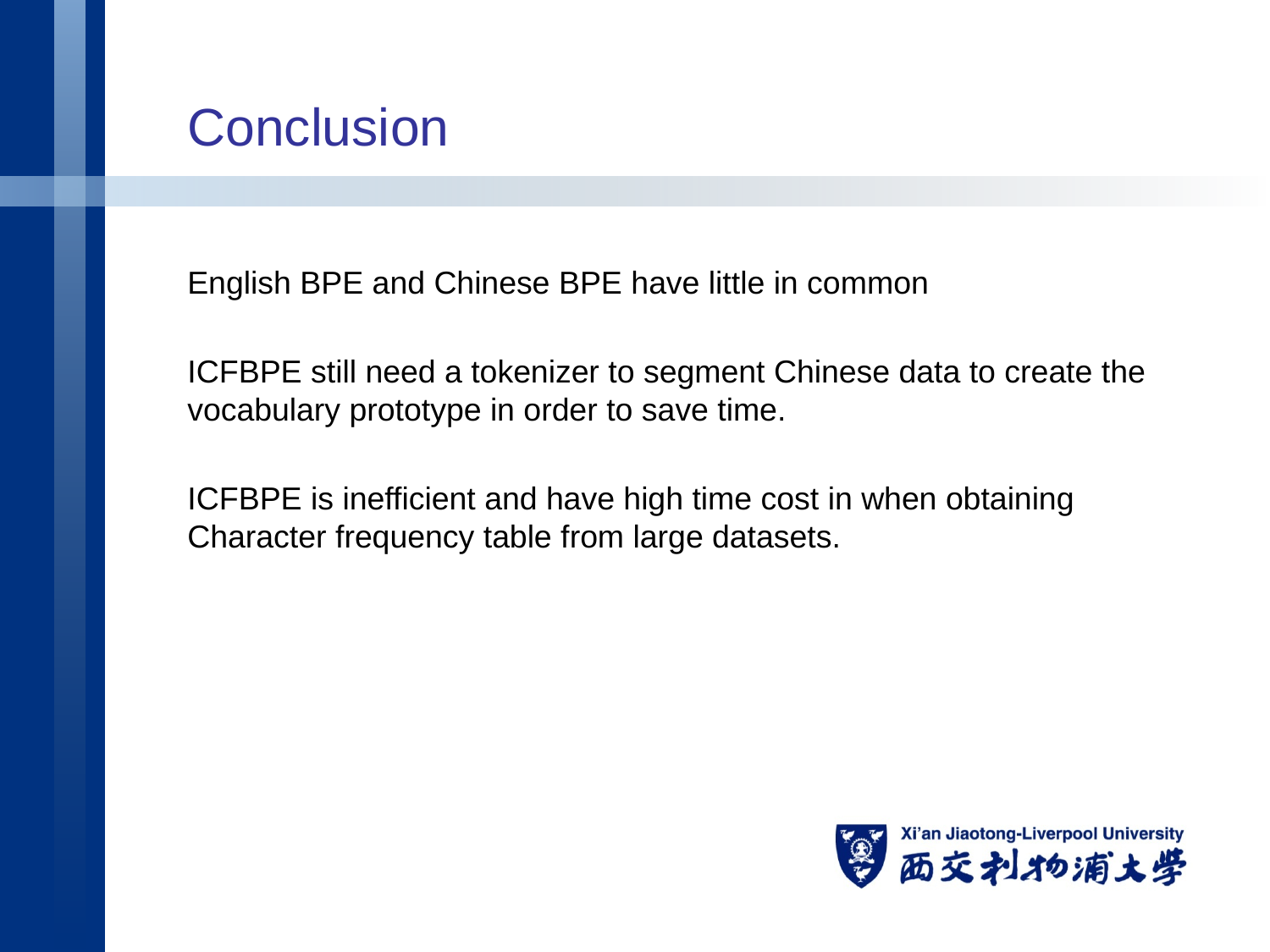

# Conclusion
English BPE and Chinese BPE have little in common

ICFBPE still need a tokenizer to segment Chinese data to create the vocabulary prototype in order to save time.

ICFBPE is inefficient and have high time cost in when obtaining Character frequency table from large datasets.